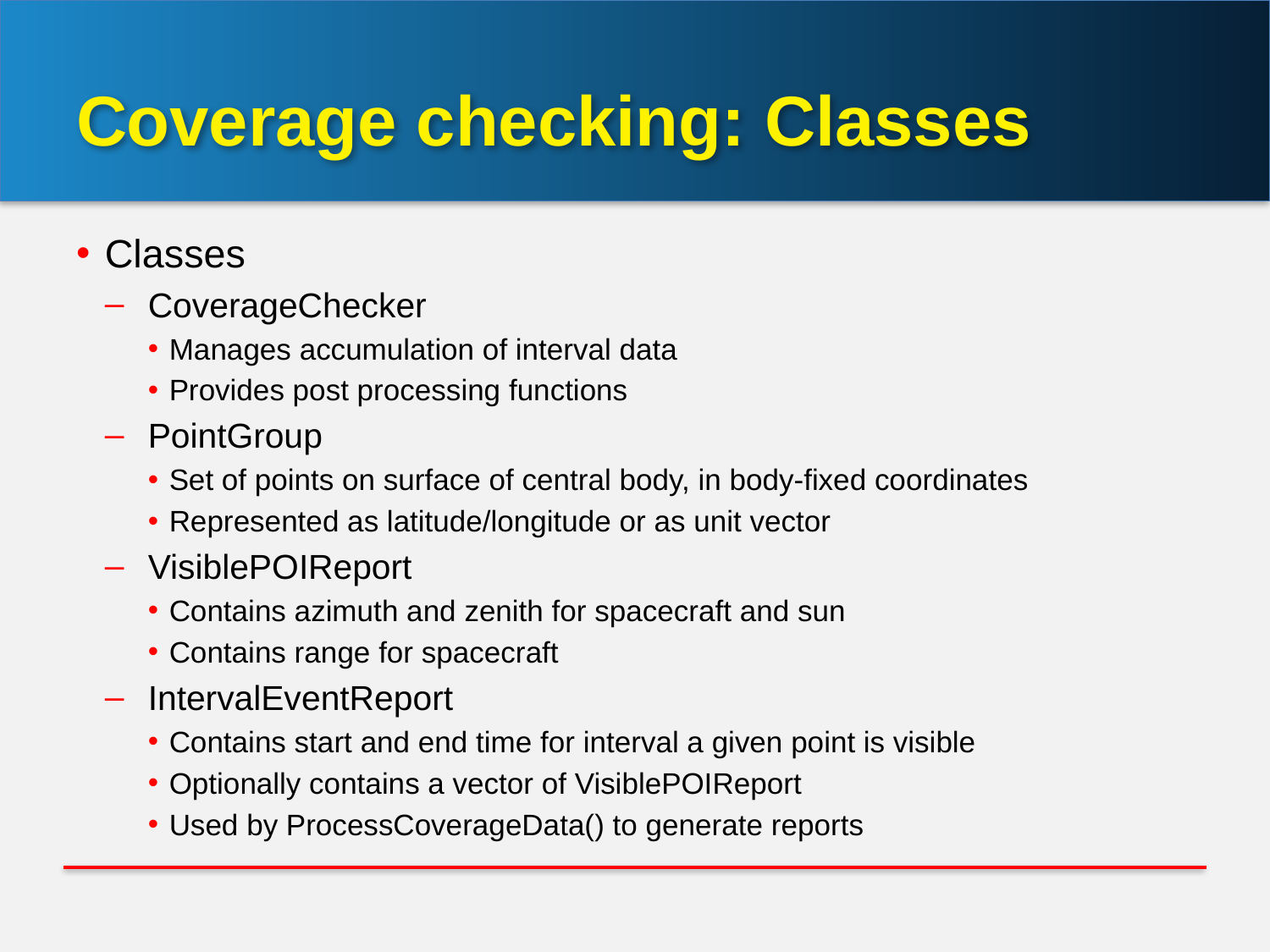

# Coverage checking: Classes
Classes
CoverageChecker
Manages accumulation of interval data
Provides post processing functions
PointGroup
Set of points on surface of central body, in body-fixed coordinates
Represented as latitude/longitude or as unit vector
VisiblePOIReport
Contains azimuth and zenith for spacecraft and sun
Contains range for spacecraft
IntervalEventReport
Contains start and end time for interval a given point is visible
Optionally contains a vector of VisiblePOIReport
Used by ProcessCoverageData() to generate reports